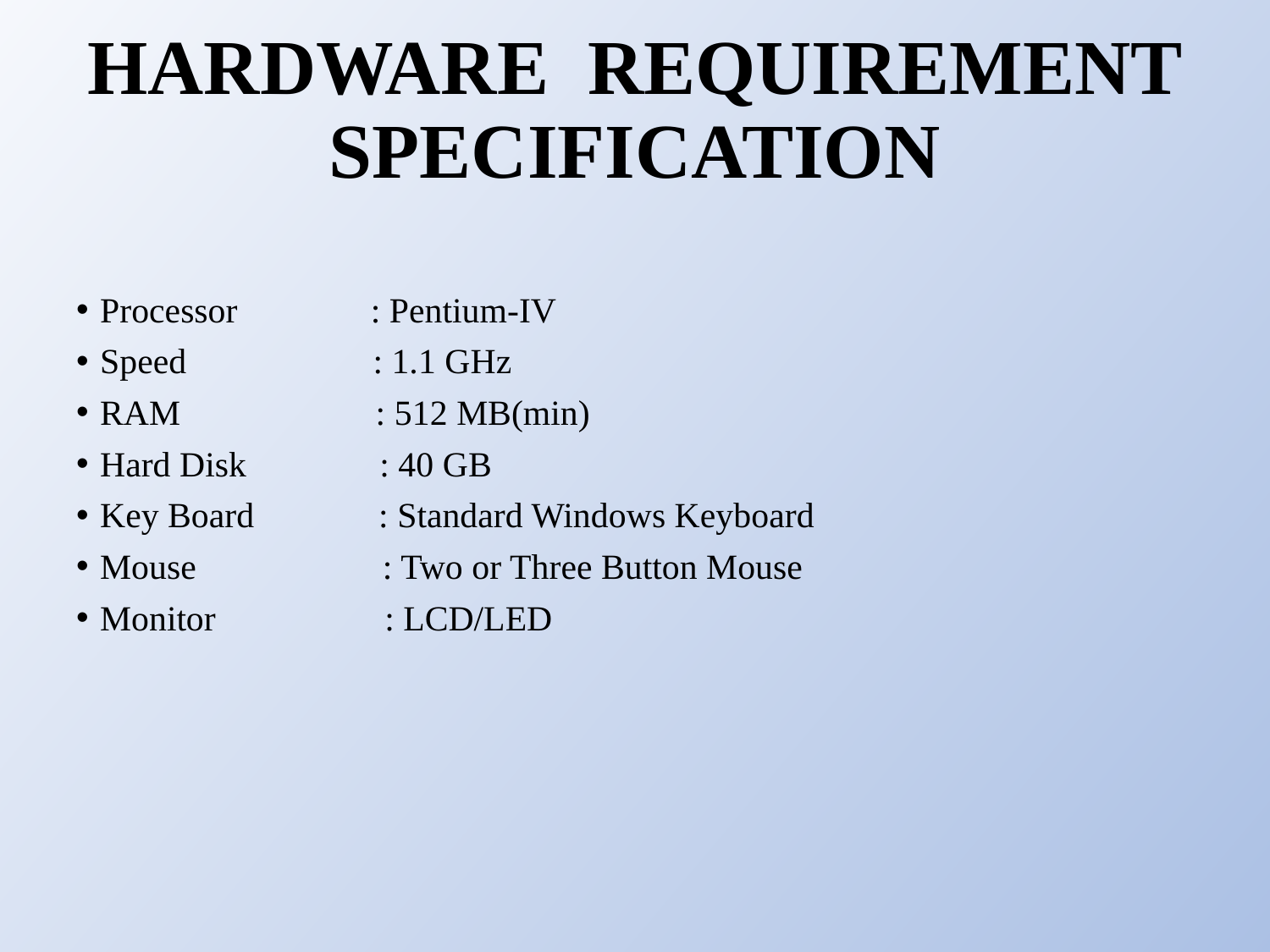

# HARDWARE  REQUIREMENT SPECIFICATION
Processor               : Pentium-IV
Speed                     : 1.1 GHz
RAM                      : 512 MB(min)
Hard Disk               : 40 GB
Key Board              : Standard Windows Keyboard
Mouse                     : Two or Three Button Mouse
Monitor                   : LCD/LED